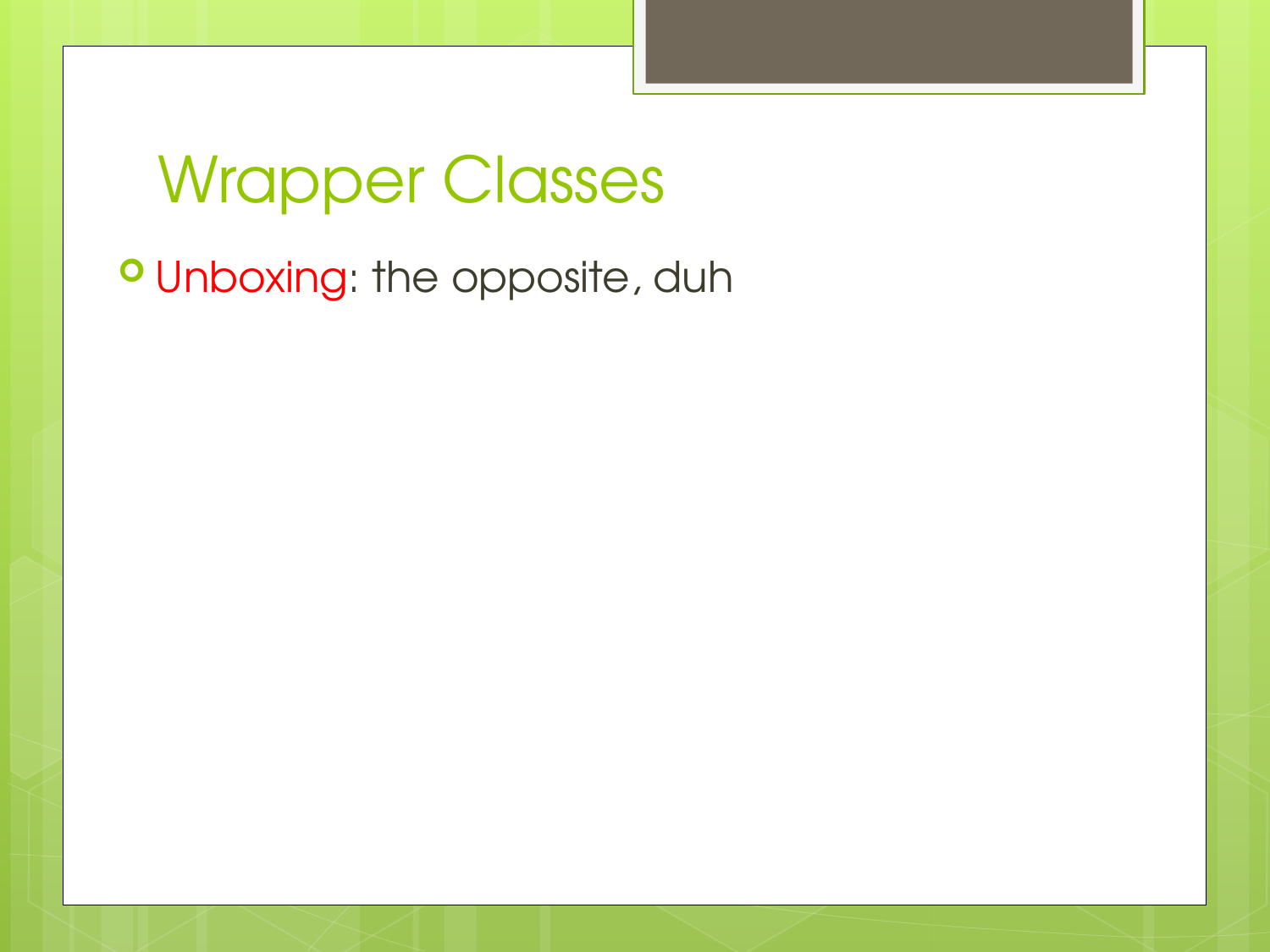

# Wrapper Classes
Unboxing: the opposite, duh